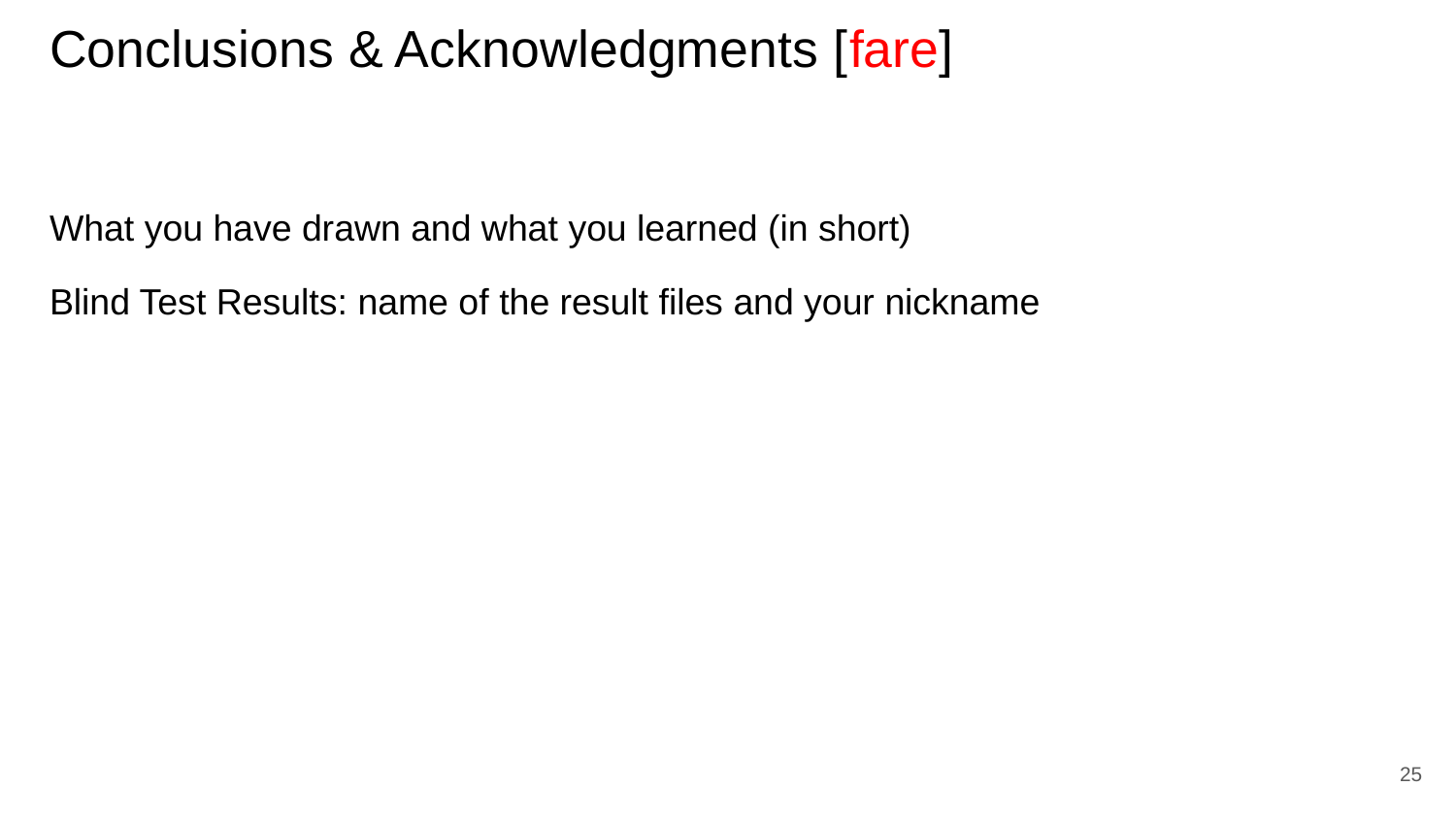

# Conclusions & Acknowledgments [fare]
What you have drawn and what you learned (in short)
Blind Test Results: name of the result files and your nickname

25